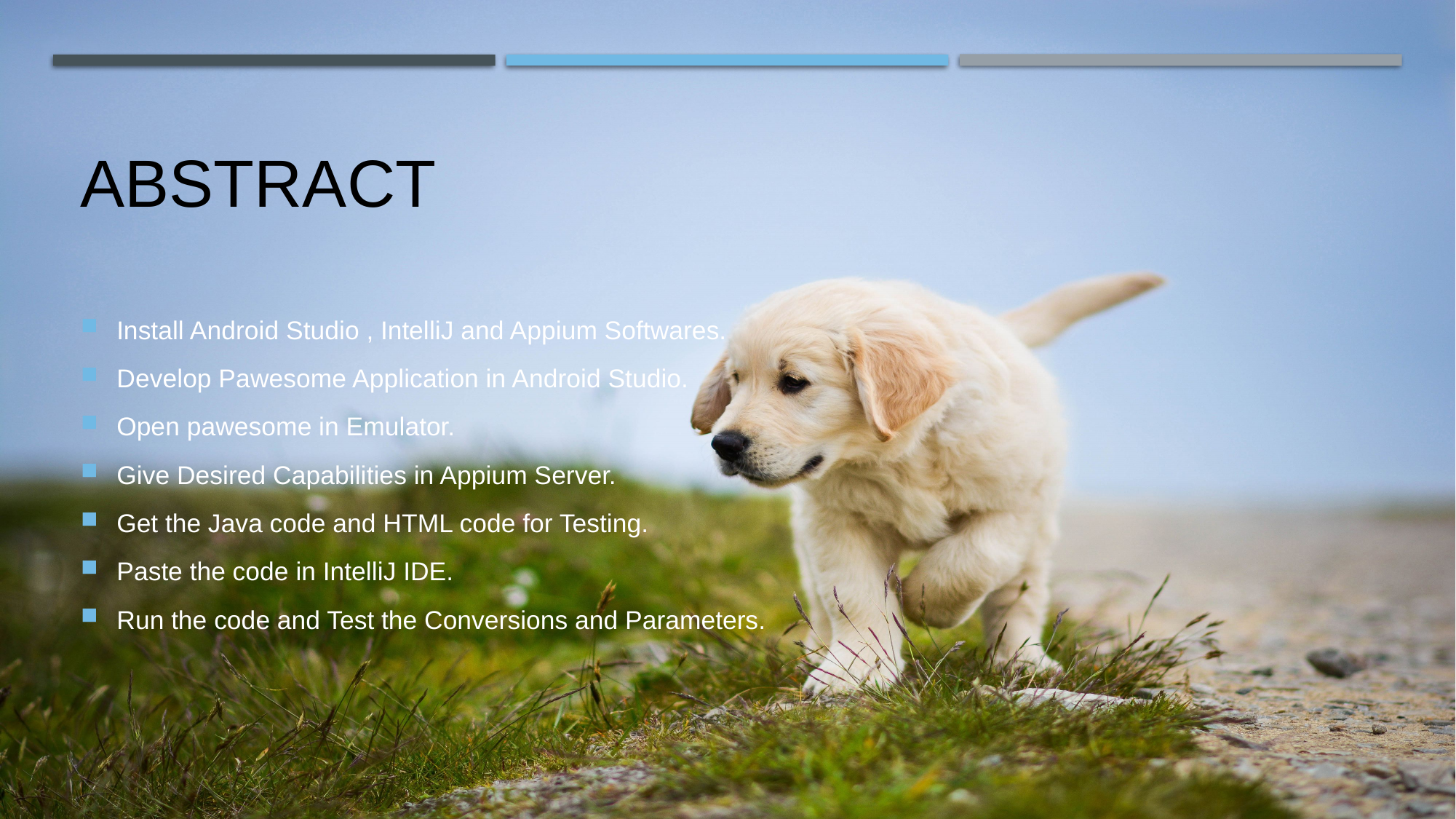

# abstract
Install Android Studio , IntelliJ and Appium Softwares.
Develop Pawesome Application in Android Studio.
Open pawesome in Emulator.
Give Desired Capabilities in Appium Server.
Get the Java code and HTML code for Testing.
Paste the code in IntelliJ IDE.
Run the code and Test the Conversions and Parameters.